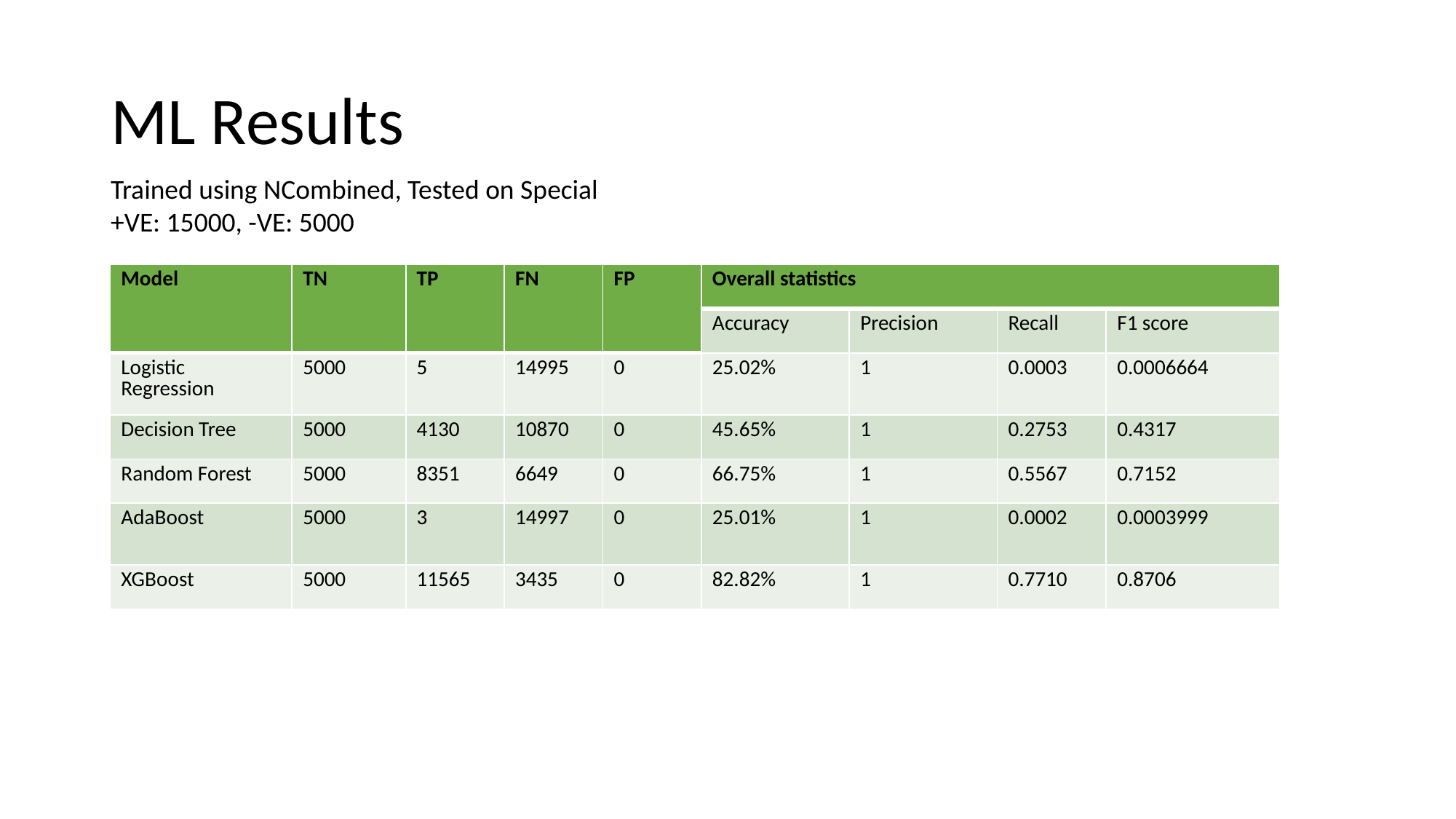

# ML Results
Trained using NCombined, Tested on Special
+VE: 15000, -VE: 5000

| Model | TN | TP | FN | FP | Overall statistics | Overall statistics |  |  |
| --- | --- | --- | --- | --- | --- | --- | --- | --- |
|  |  |  |  |  | Accuracy | Precision | Recall | F1 score |
| Logistic Regression | 5000 | 5 | 14995 | 0 | 25.02% | 1 | 0.0003 | 0.0006664 |
| Decision Tree | 5000 | 4130 | 10870 | 0 | 45.65% | 1 | 0.2753 | 0.4317 |
| Random Forest | 5000 | 8351 | 6649 | 0 | 66.75% | 1 | 0.5567 | 0.7152 |
| AdaBoost | 5000 | 3 | 14997 | 0 | 25.01% | 1 | 0.0002 | 0.0003999 |
| XGBoost | 5000 | 11565 | 3435 | 0 | 82.82% | 1 | 0.7710 | 0.8706 |